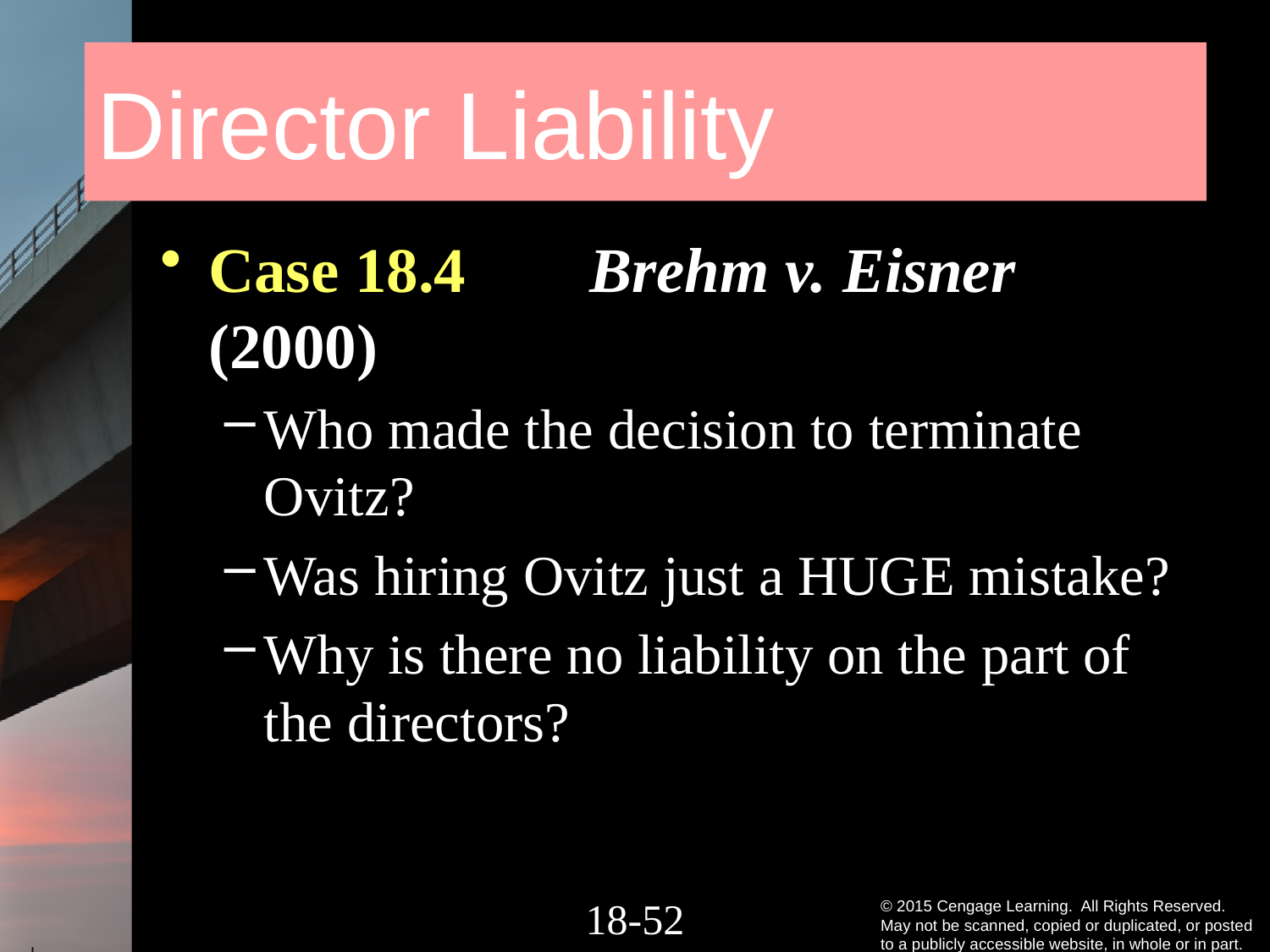

# Director Liability
Case 18.4	Brehm v. Eisner (2000)
Who made the decision to terminate Ovitz?
Was hiring Ovitz just a HUGE mistake?
Why is there no liability on the part of the directors?
18-52